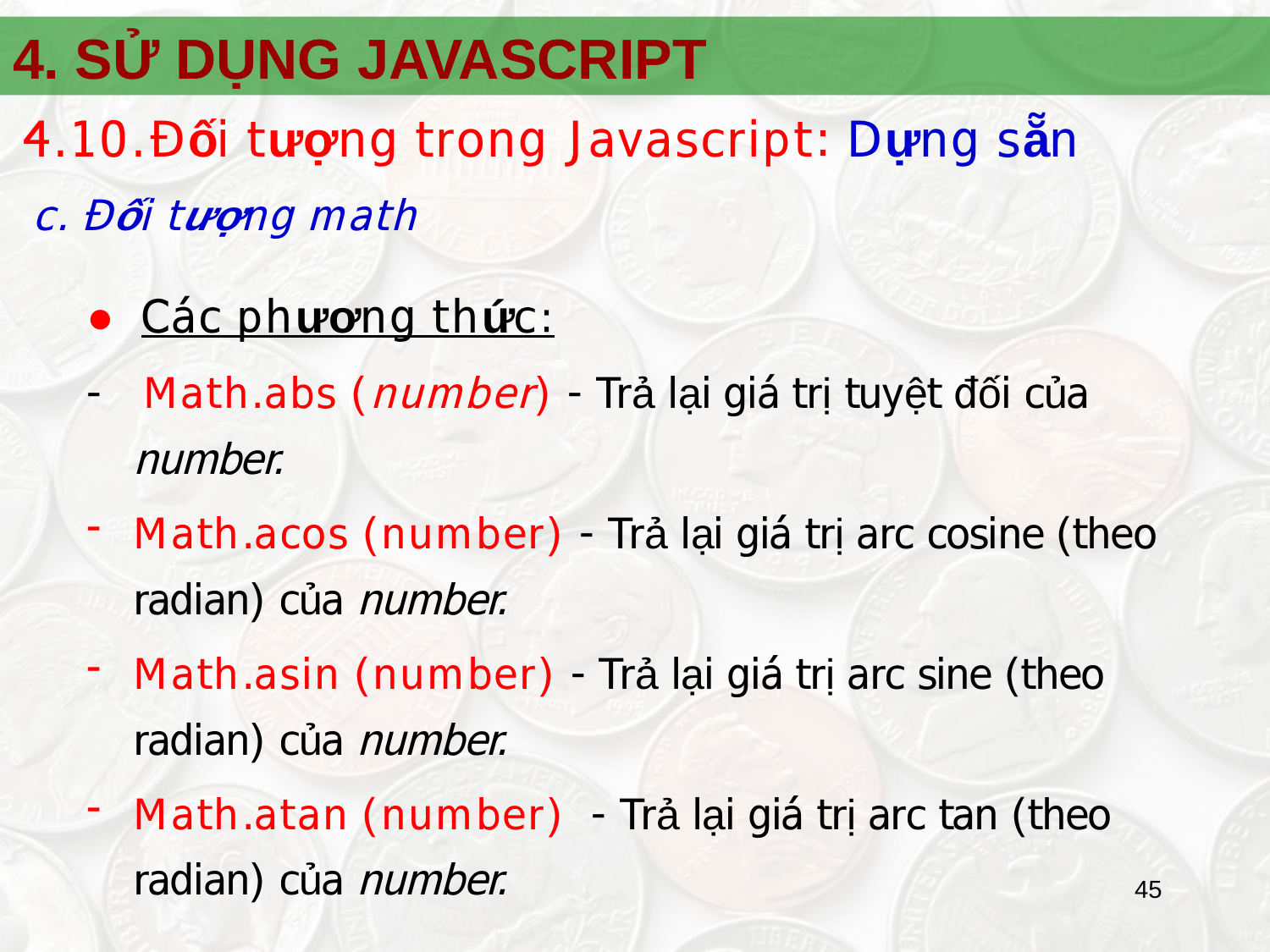

4. SỬ DỤNG JAVASCRIPT
4.10.	Đối tượng trong Javascript: Dựng sẵn
c. Đối tượng math
●  Các phương thức:
-	 Math.abs (number) - Trả lại giá trị tuyệt đối của number.
Math.acos (number) - Trả lại giá trị arc cosine (theo radian) của number.
Math.asin (number) - Trả lại giá trị arc sine (theo radian) của number.
Math.atan (number)  - Trả lại giá trị arc tan (theo radian) của number.
45